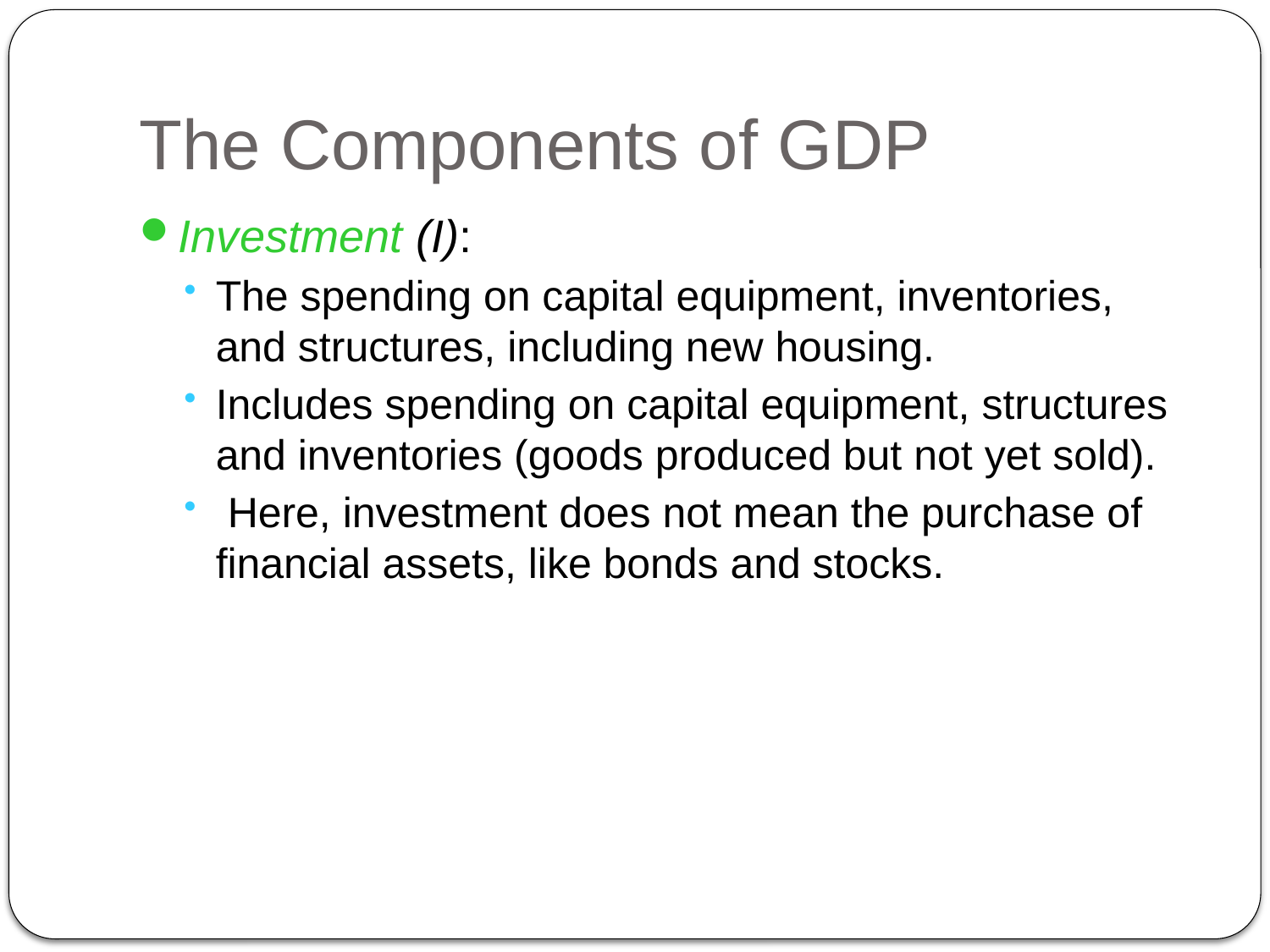

# The Components of GDP
Investment (I):
The spending on capital equipment, inventories, and structures, including new housing.
Includes spending on capital equipment, structures and inventories (goods produced but not yet sold).
 Here, investment does not mean the purchase of financial assets, like bonds and stocks.